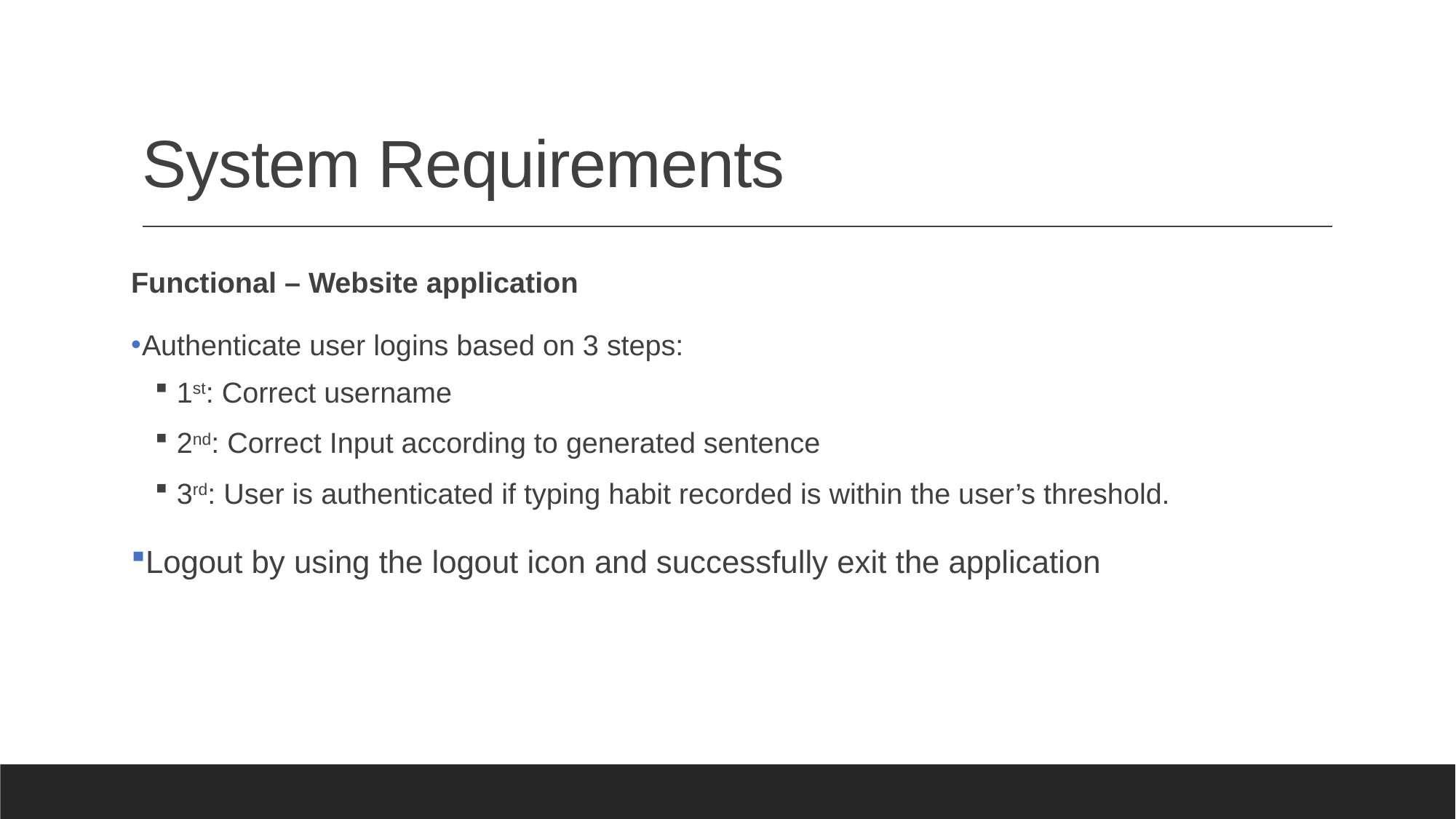

# System Requirements
Functional – Website application
Authenticate user logins based on 3 steps:
1st: Correct username
2nd: Correct Input according to generated sentence
3rd: User is authenticated if typing habit recorded is within the user’s threshold.
Logout by using the logout icon and successfully exit the application